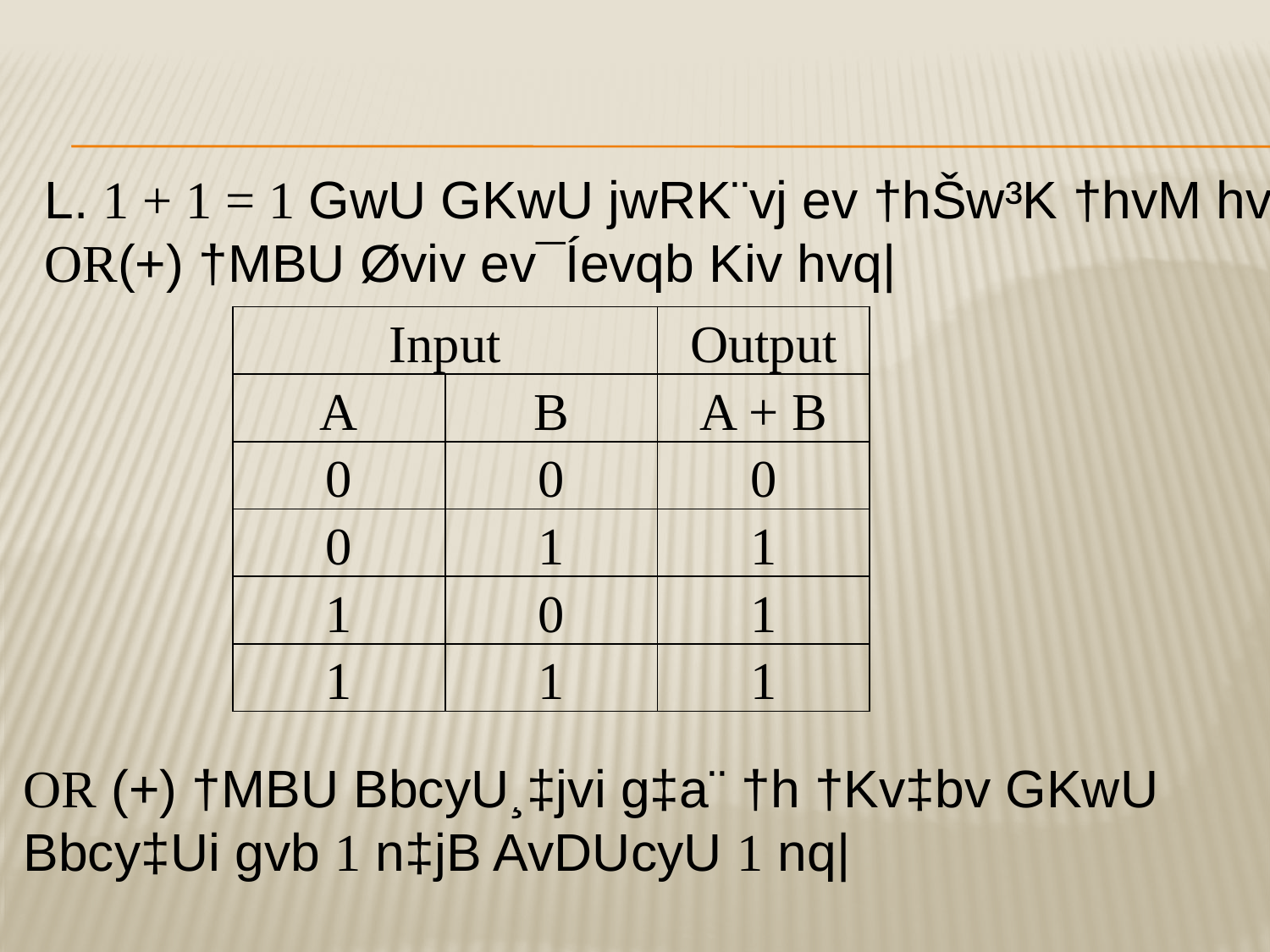

L. 1 + 1 = 1 GwU GKwU jwRK¨vj ev †hŠw³K †hvM hv OR(+) †MBU Øviv ev¯Íevqb Kiv hvq|
| Input |  | Output |
| --- | --- | --- |
| A | B | A + B |
| 0 | 0 | 0 |
| 0 | 1 | 1 |
| 1 | 0 | 1 |
| 1 | 1 | 1 |
OR (+) †MBU BbcyU¸‡jvi g‡a¨ †h †Kv‡bv GKwU Bbcy‡Ui gvb 1 n‡jB AvDUcyU 1 nq|